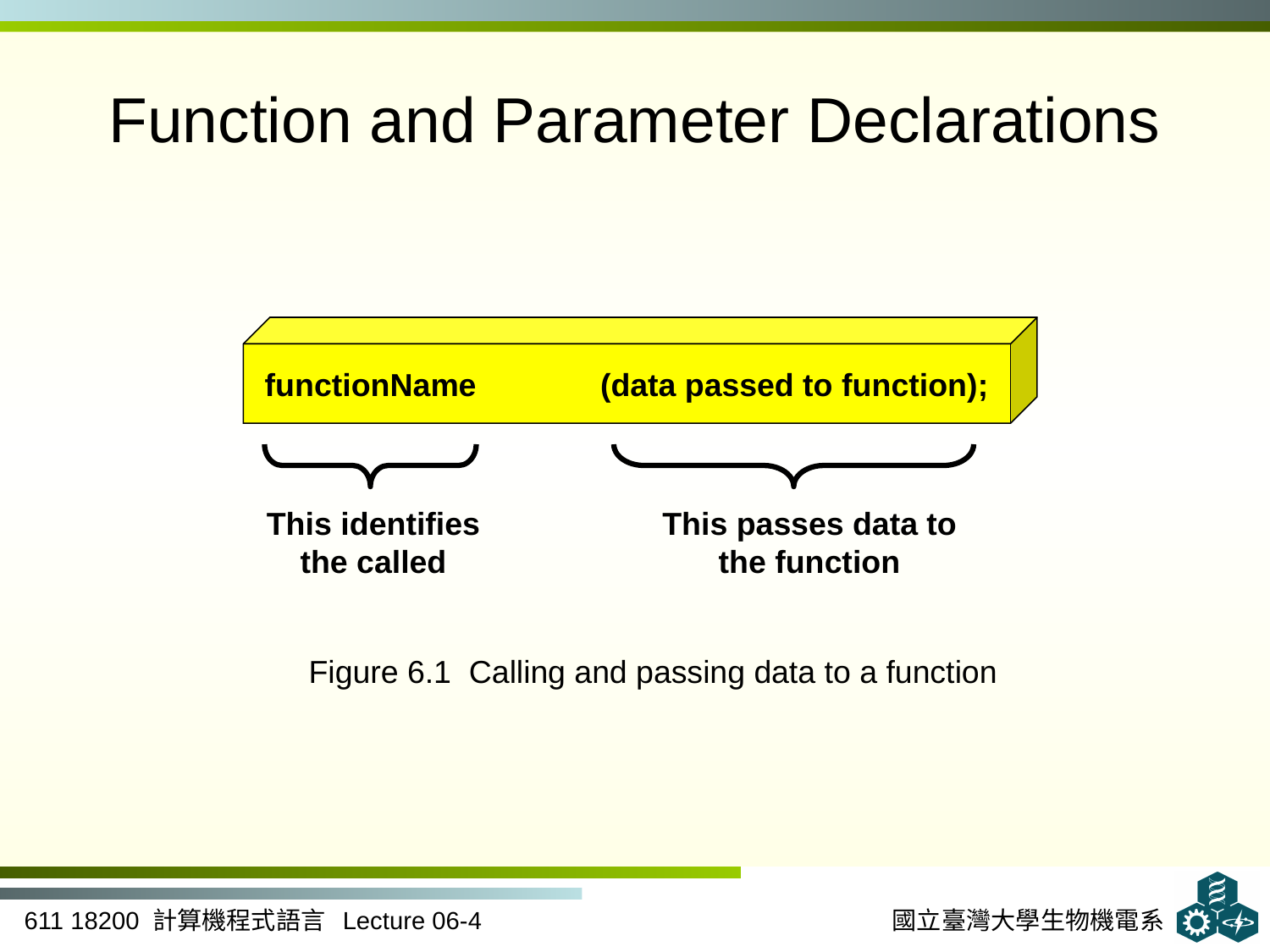

# Function and Parameter Declarations

 functionName              (data passed to function);

This identifies
the called
This passes data to
the function
Figure 6.1  Calling and passing data to a function